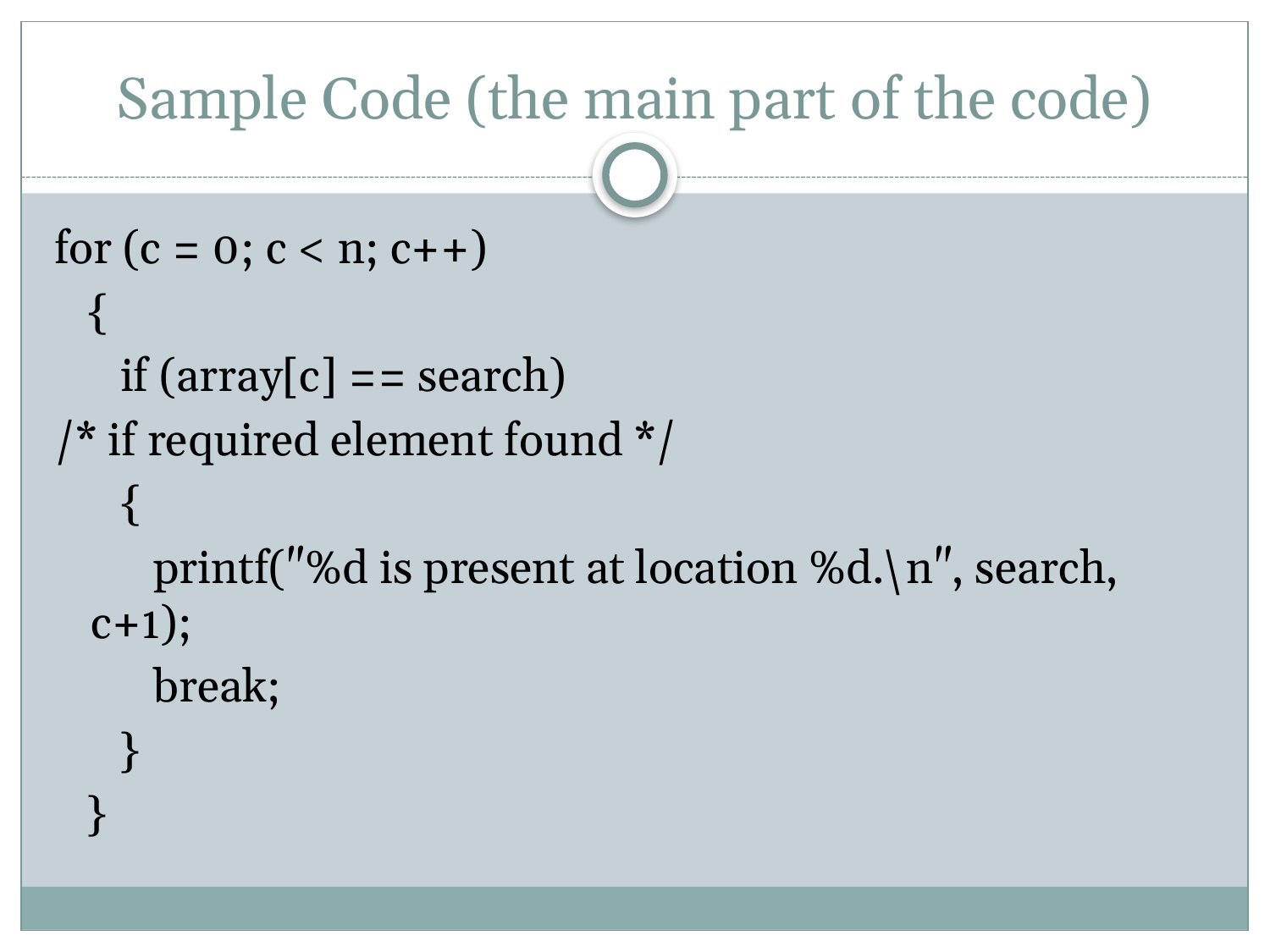

# Sample Code (the main part of the code)
for (c = 0; c < n; c++)
   {
      if (array[c] == search)
/* if required element found */
      {
         printf("%d is present at location %d.\n", search, c+1);
         break;
      }
   }